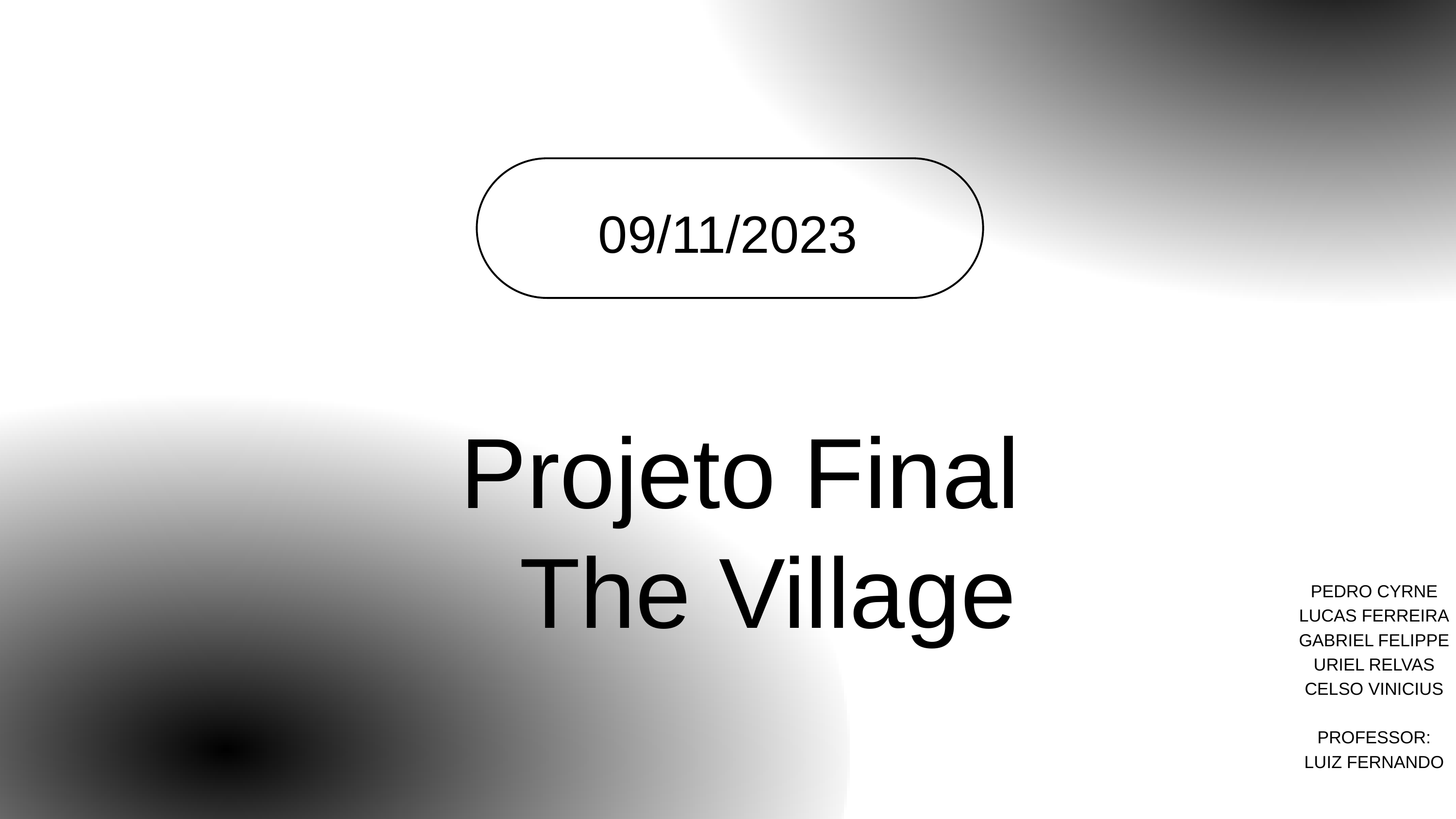

09/11/2023

Projeto Final
The Village

PEDRO CYRNE
LUCAS FERREIRA
GABRIEL FELIPPE
URIEL RELVAS
CELSO VINICIUS

PROFESSOR:
LUIZ FERNANDO